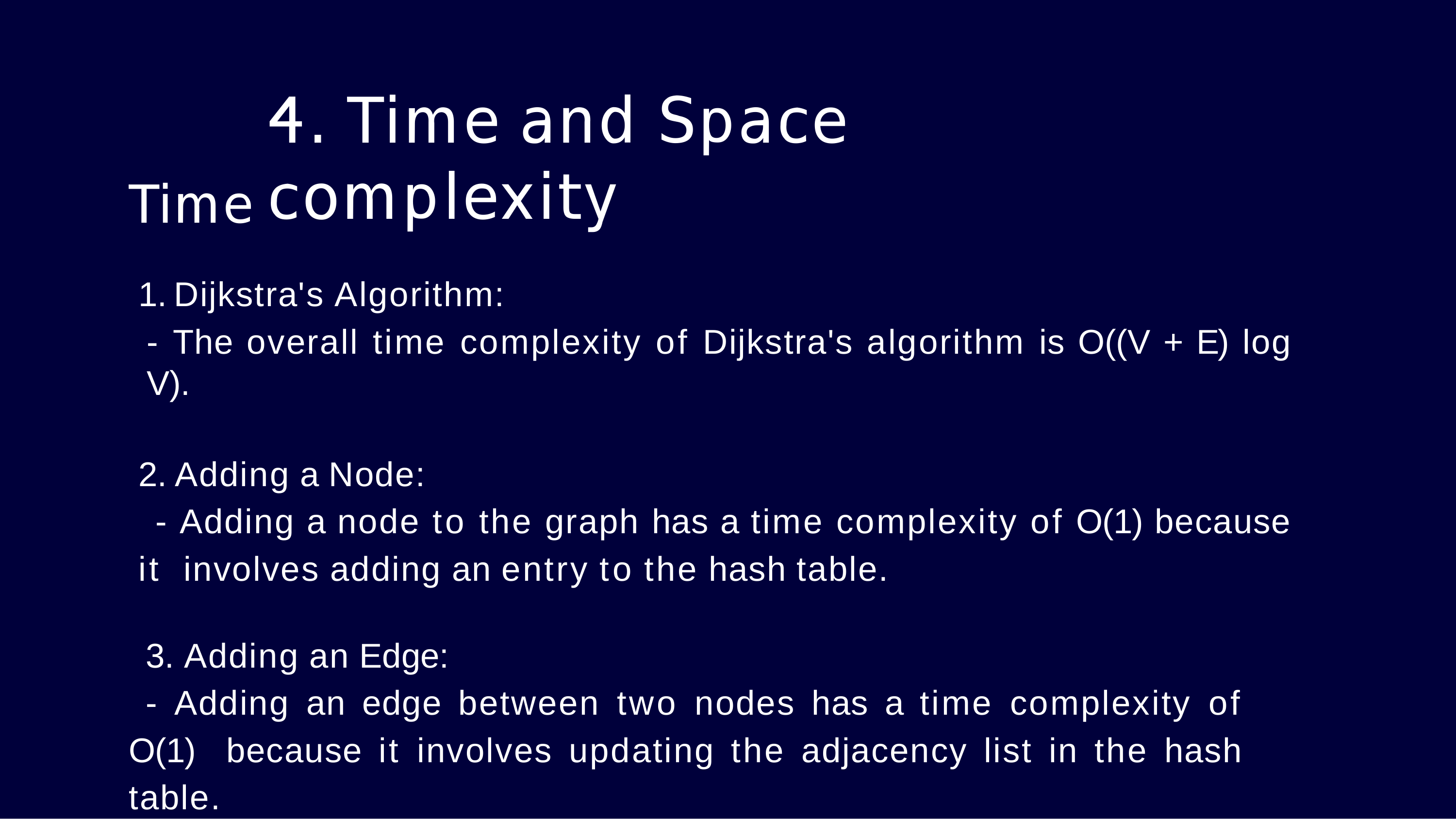

# 4. Time and Space complexity
Time
Dijkstra's Algorithm:
- The overall time complexity of Dijkstra's algorithm is O((V + E) log V).

Adding a Node:
- Adding a node to the graph has a time complexity of O(1) because it  involves adding an entry to the hash table.

3. Adding an Edge:
- Adding an edge between two nodes has a time complexity of O(1)  because it involves updating the adjacency list in the hash table.